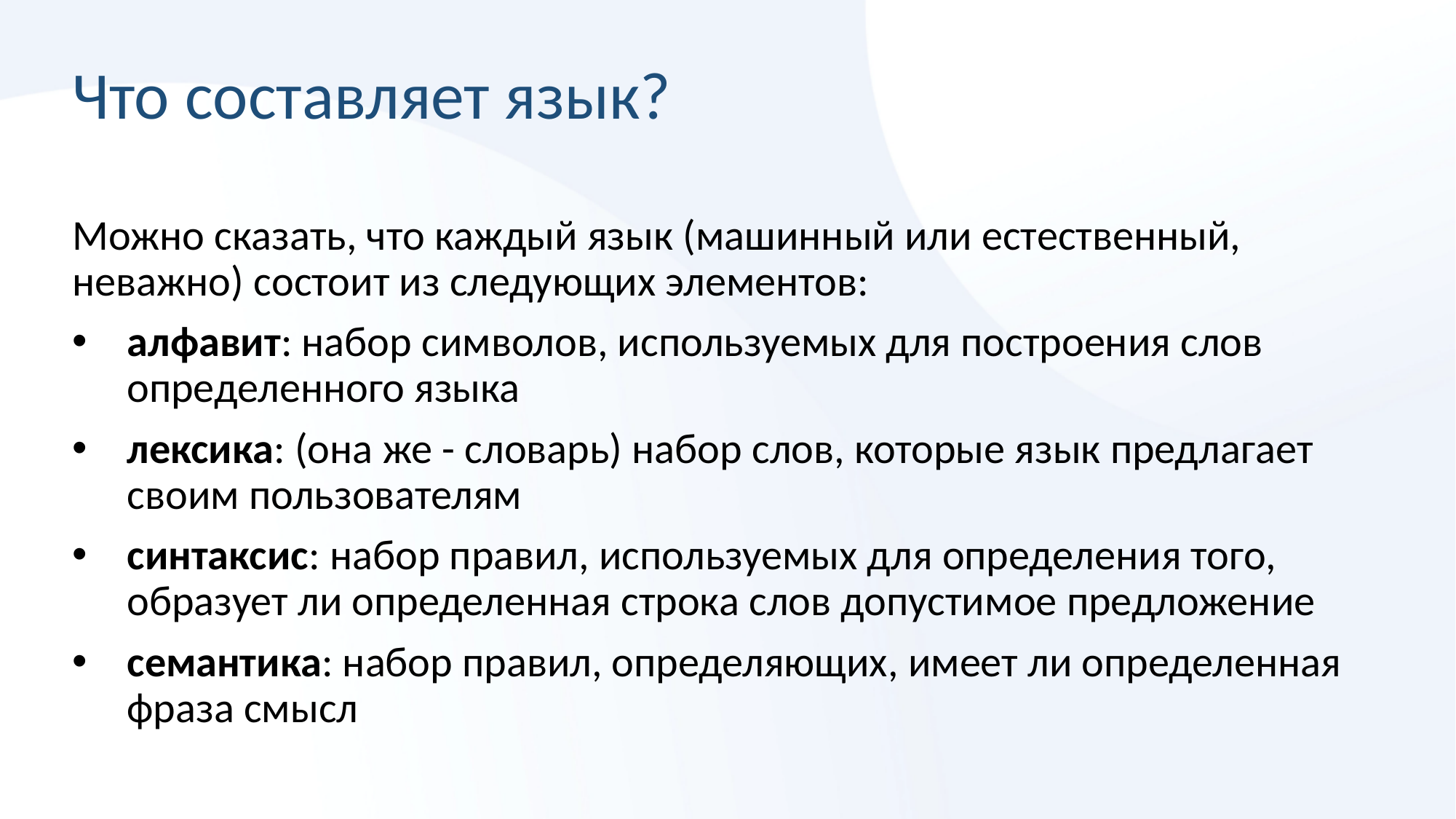

# Что составляет язык?
Можно сказать, что каждый язык (машинный или естественный, неважно) состоит из следующих элементов:
алфавит: набор символов, используемых для построения слов определенного языка
лексика: (она же - словарь) набор слов, которые язык предлагает своим пользователям
синтаксис: набор правил, используемых для определения того, образует ли определенная строка слов допустимое предложение
семантика: набор правил, определяющих, имеет ли определенная фраза смысл